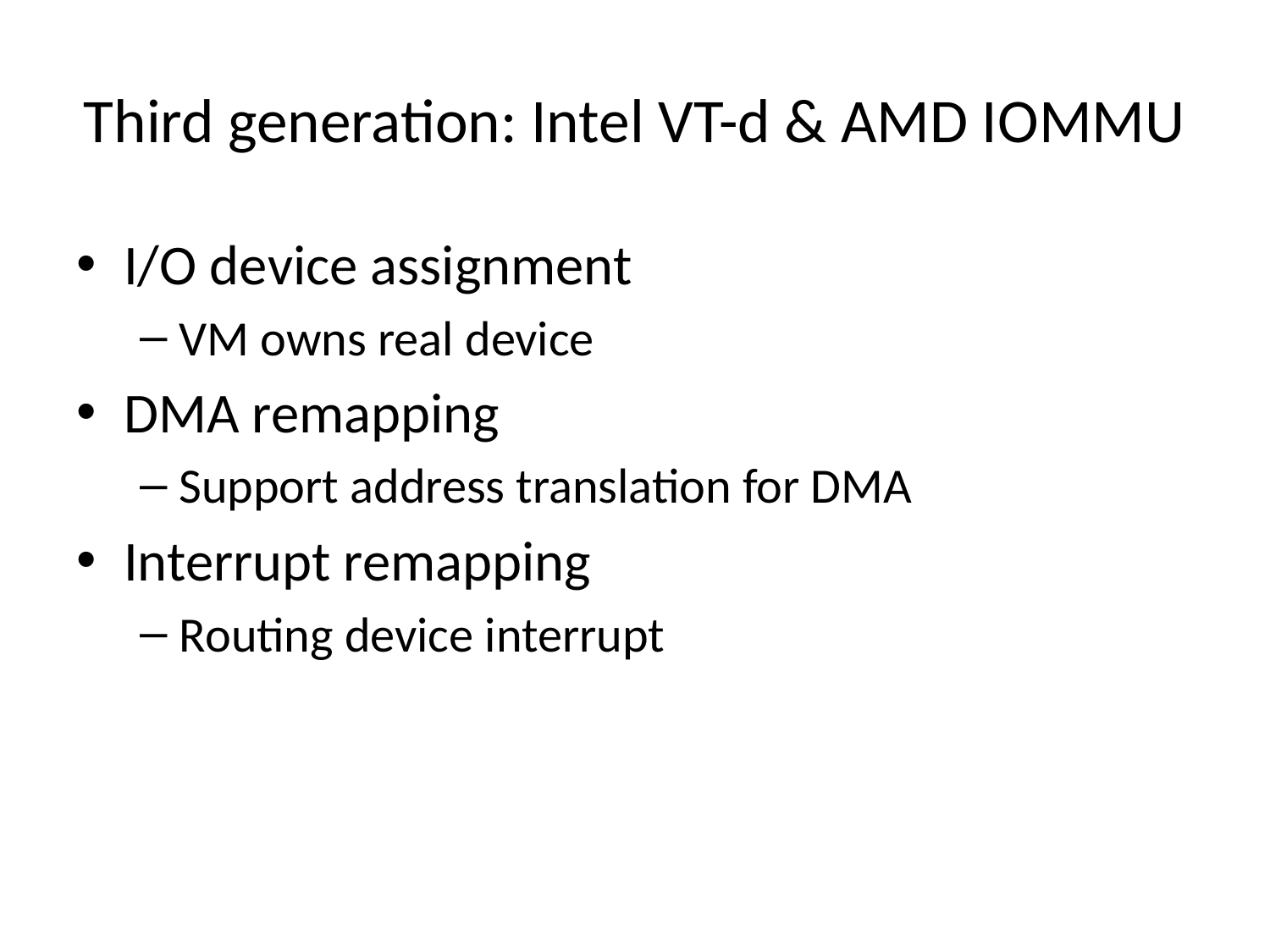

# Third generation: Intel VT-d & AMD IOMMU
I/O device assignment
VM owns real device
DMA remapping
Support address translation for DMA
Interrupt remapping
Routing device interrupt